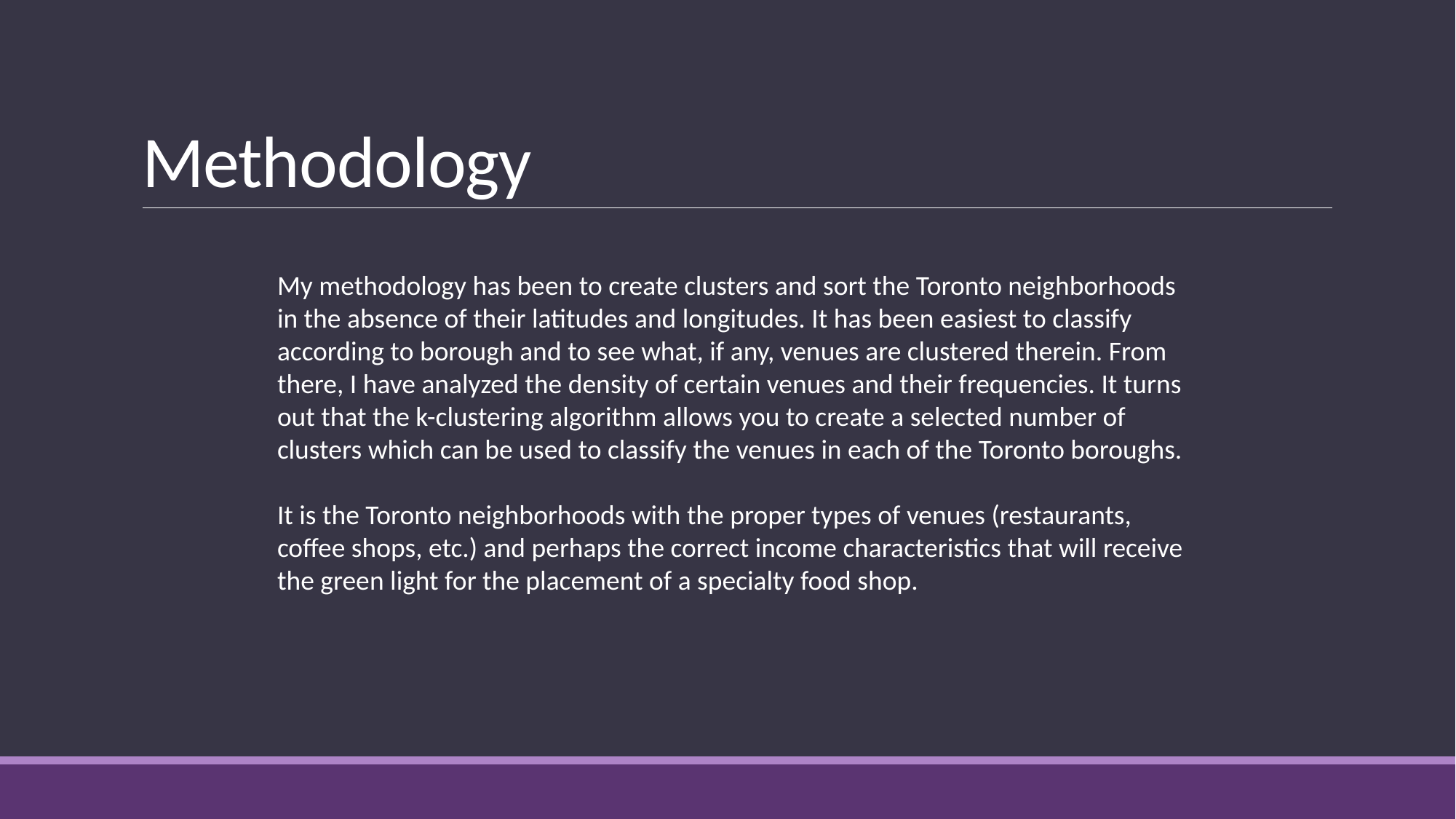

# Methodology
My methodology has been to create clusters and sort the Toronto neighborhoods in the absence of their latitudes and longitudes. It has been easiest to classify according to borough and to see what, if any, venues are clustered therein. From there, I have analyzed the density of certain venues and their frequencies. It turns out that the k-clustering algorithm allows you to create a selected number of clusters which can be used to classify the venues in each of the Toronto boroughs.

It is the Toronto neighborhoods with the proper types of venues (restaurants, coffee shops, etc.) and perhaps the correct income characteristics that will receive the green light for the placement of a specialty food shop.